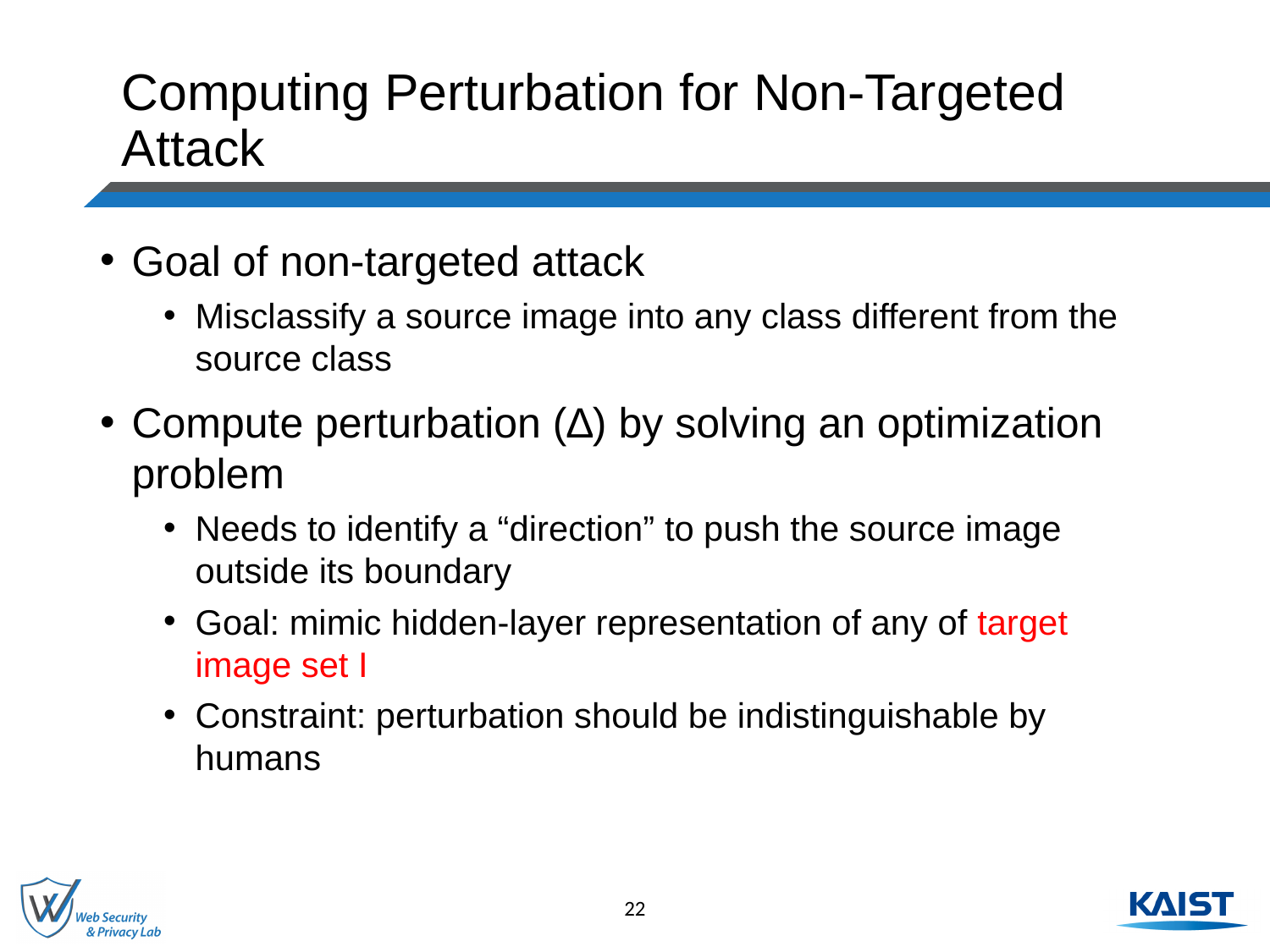

# Computing Perturbation for Non-Targeted Attack
Goal of non-targeted attack
Misclassify a source image into any class different from the source class
Compute perturbation (∆) by solving an optimization problem
Needs to identify a “direction” to push the source image outside its boundary
Goal: mimic hidden-layer representation of any of target image set I
Constraint: perturbation should be indistinguishable by humans

22